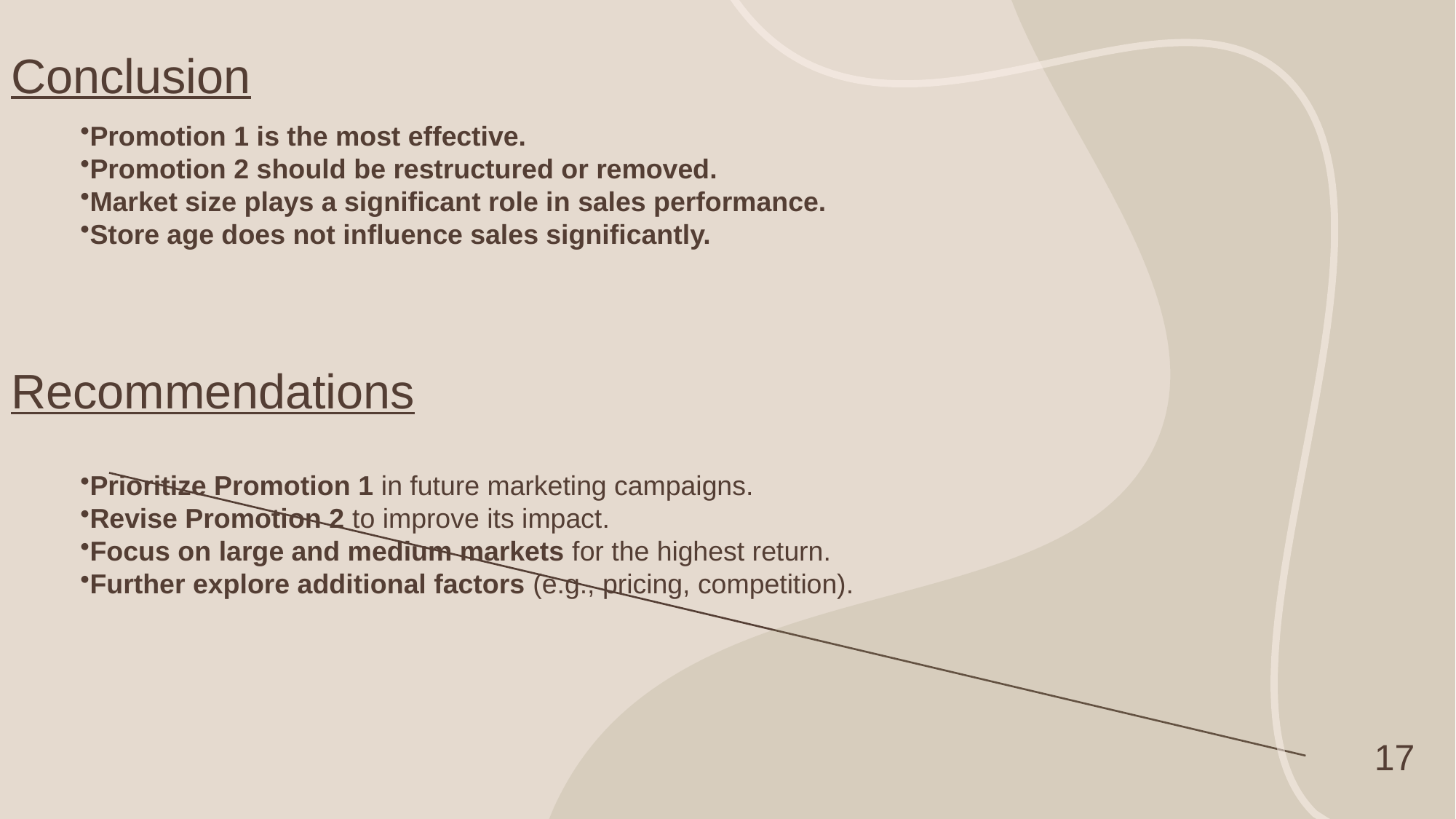

# Conclusion
Promotion 1 is the most effective.
Promotion 2 should be restructured or removed.
Market size plays a significant role in sales performance.
Store age does not influence sales significantly.
Recommendations
Prioritize Promotion 1 in future marketing campaigns.
Revise Promotion 2 to improve its impact.
Focus on large and medium markets for the highest return.
Further explore additional factors (e.g., pricing, competition).
17